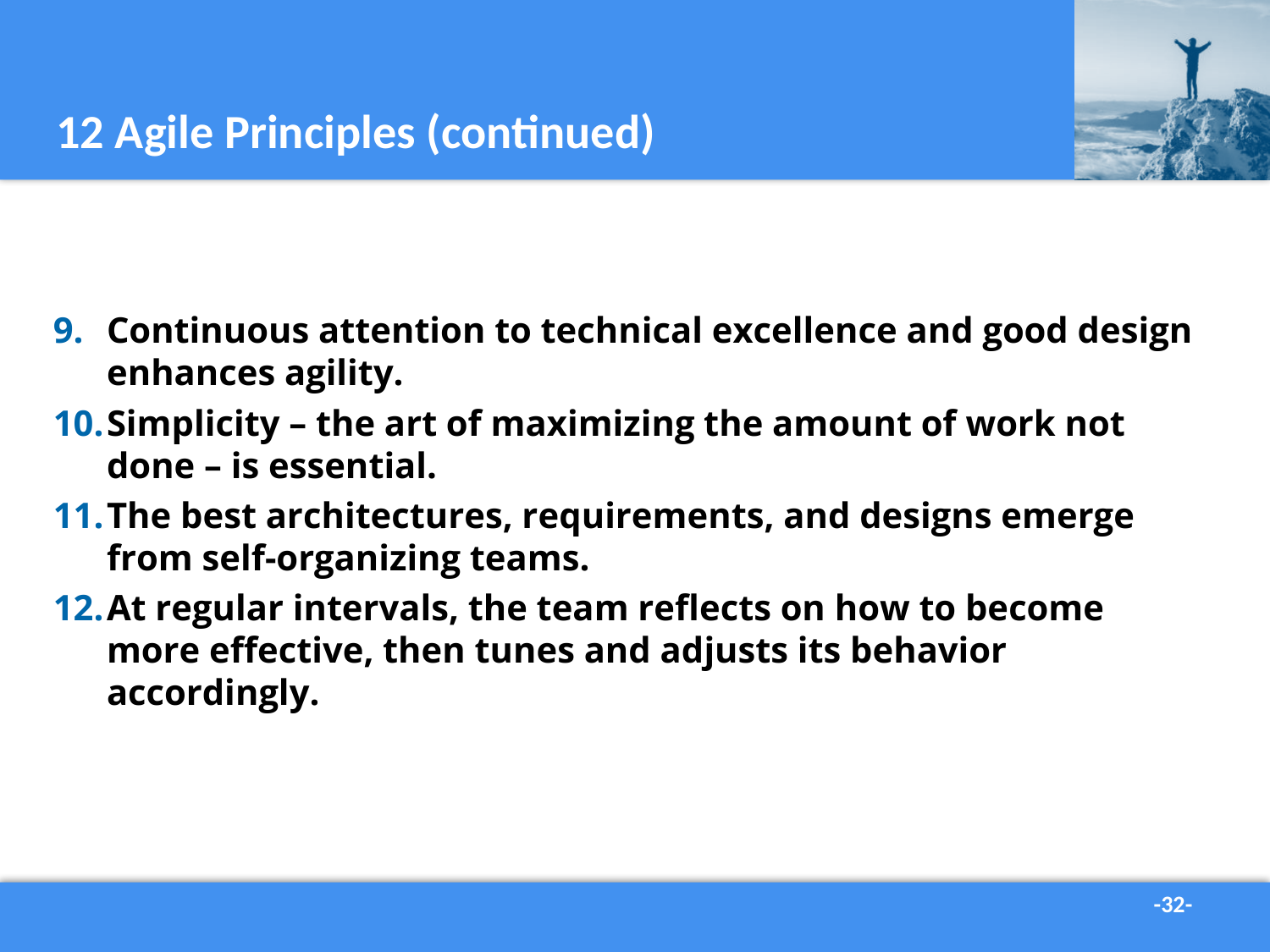

# 12 Agile Principles (continued)
Continuous attention to technical excellence and good design enhances agility.
Simplicity – the art of maximizing the amount of work not done – is essential.
The best architectures, requirements, and designs emerge from self-organizing teams.
At regular intervals, the team reflects on how to become more effective, then tunes and adjusts its behavior accordingly.